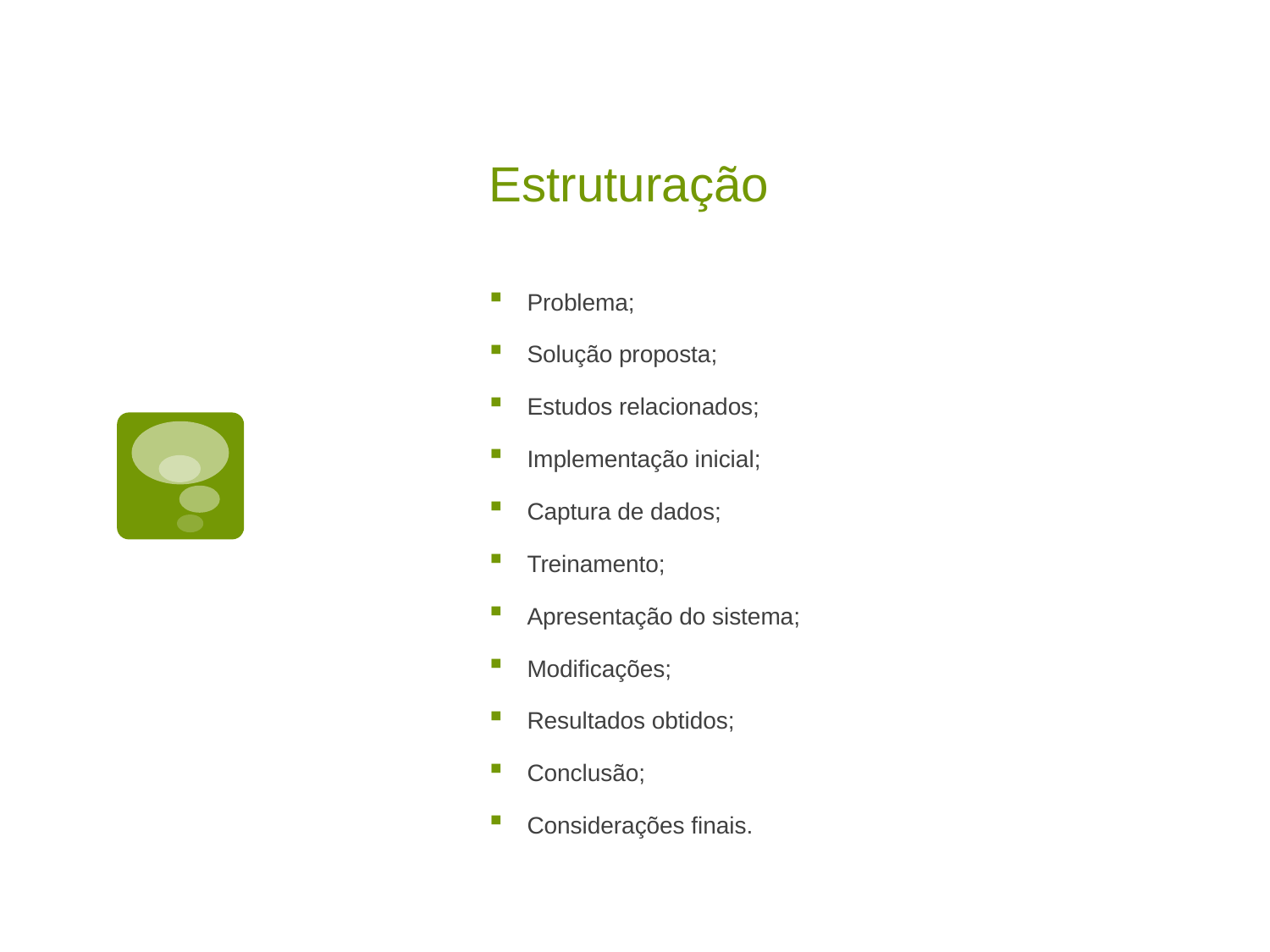

# Estruturação
Problema;
Solução proposta;
Estudos relacionados;
Implementação inicial;
Captura de dados;
Treinamento;
Apresentação do sistema;
Modificações;
Resultados obtidos;
Conclusão;
Considerações finais.